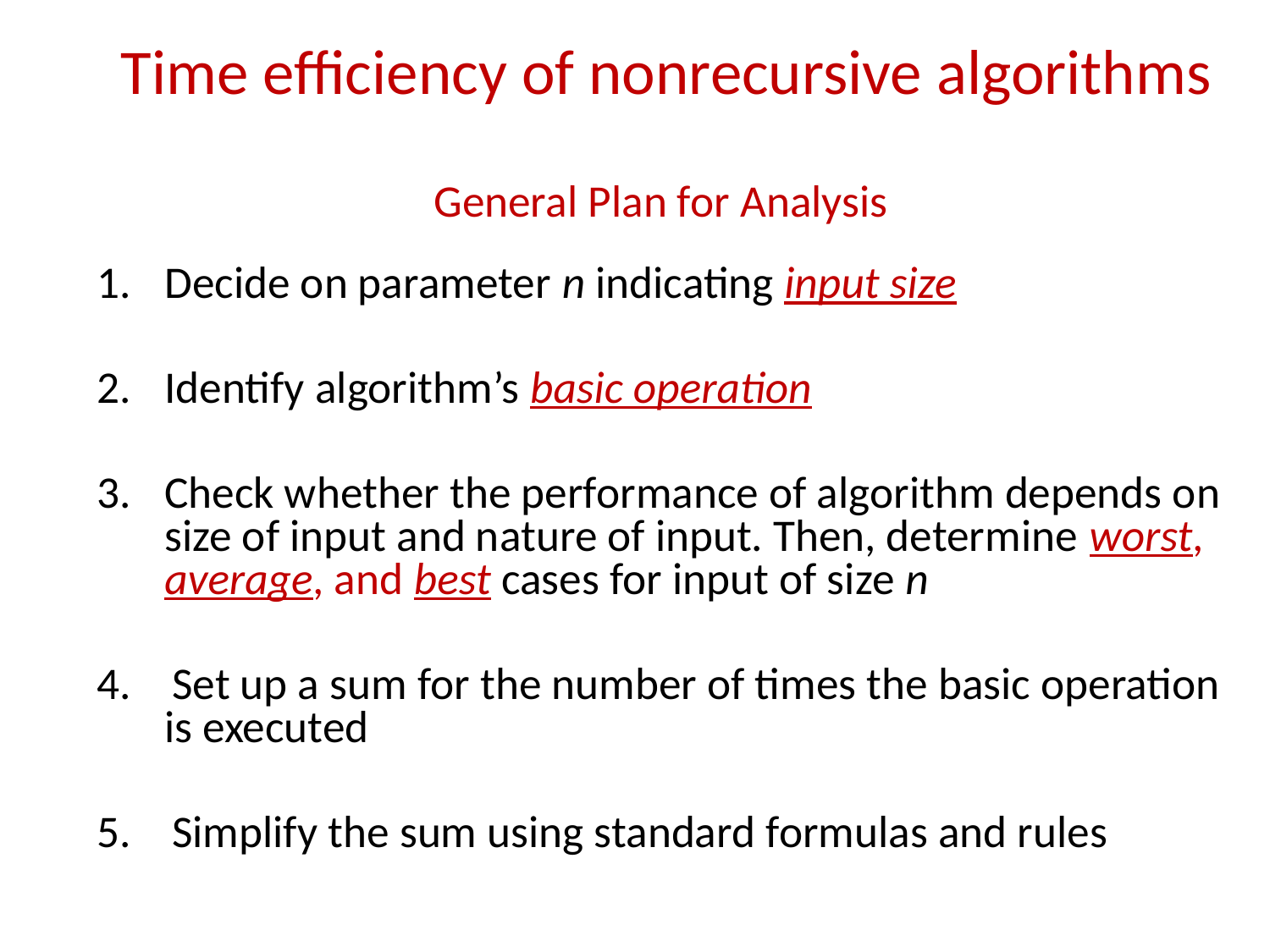

# Time efficiency of nonrecursive algorithms
General Plan for Analysis

Decide on parameter n indicating input size

Identify algorithm’s basic operation

Check whether the performance of algorithm depends on size of input and nature of input. Then, determine worst, average, and best cases for input of size n

4.    Set up a sum for the number of times the basic operation is executed

5.    Simplify the sum using standard formulas and rules